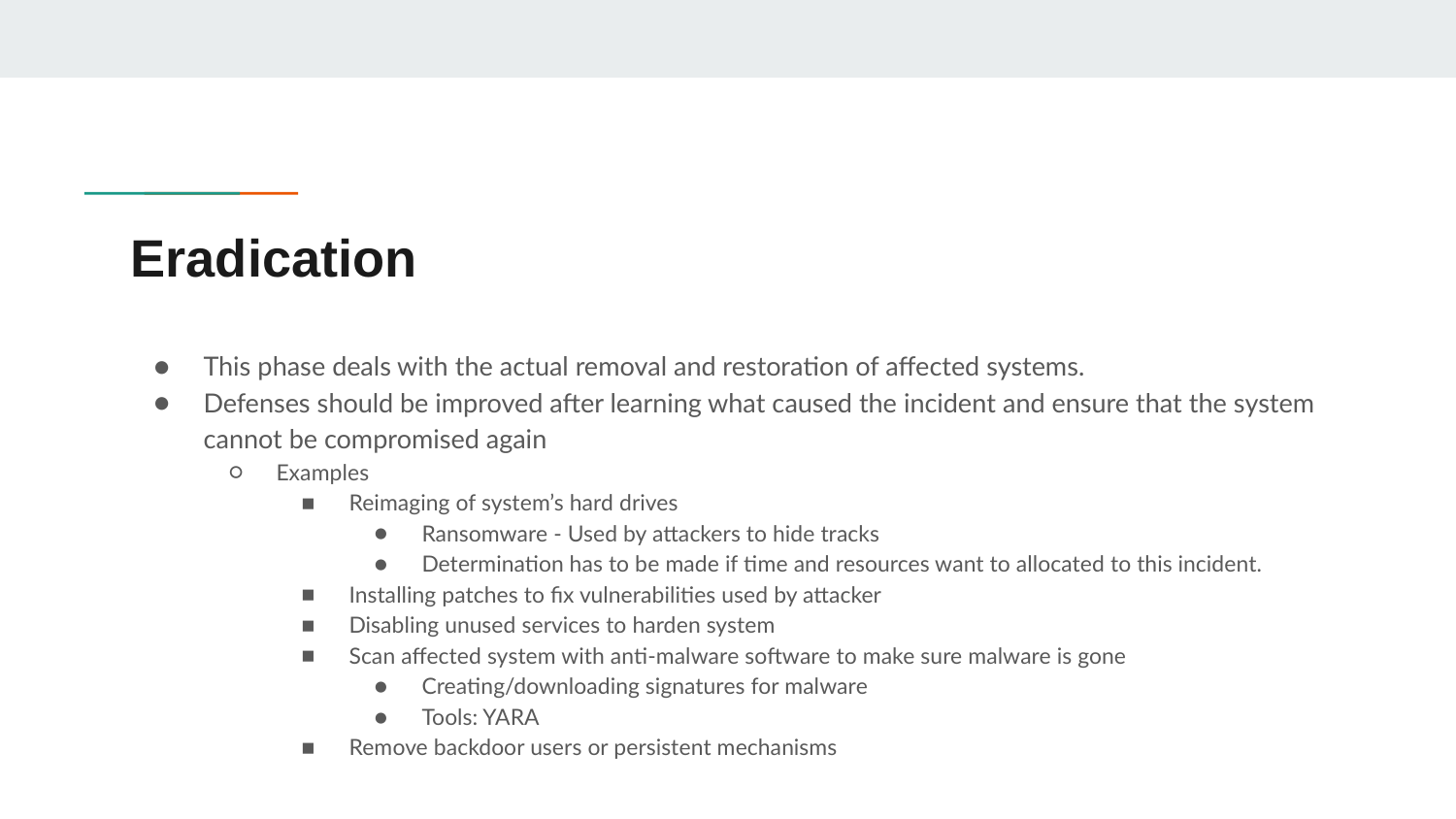

# Eradication
This phase deals with the actual removal and restoration of affected systems.
Defenses should be improved after learning what caused the incident and ensure that the system cannot be compromised again
Examples
Reimaging of system’s hard drives
Ransomware - Used by attackers to hide tracks
Determination has to be made if time and resources want to allocated to this incident.
Installing patches to fix vulnerabilities used by attacker
Disabling unused services to harden system
Scan affected system with anti-malware software to make sure malware is gone
Creating/downloading signatures for malware
Tools: YARA
Remove backdoor users or persistent mechanisms